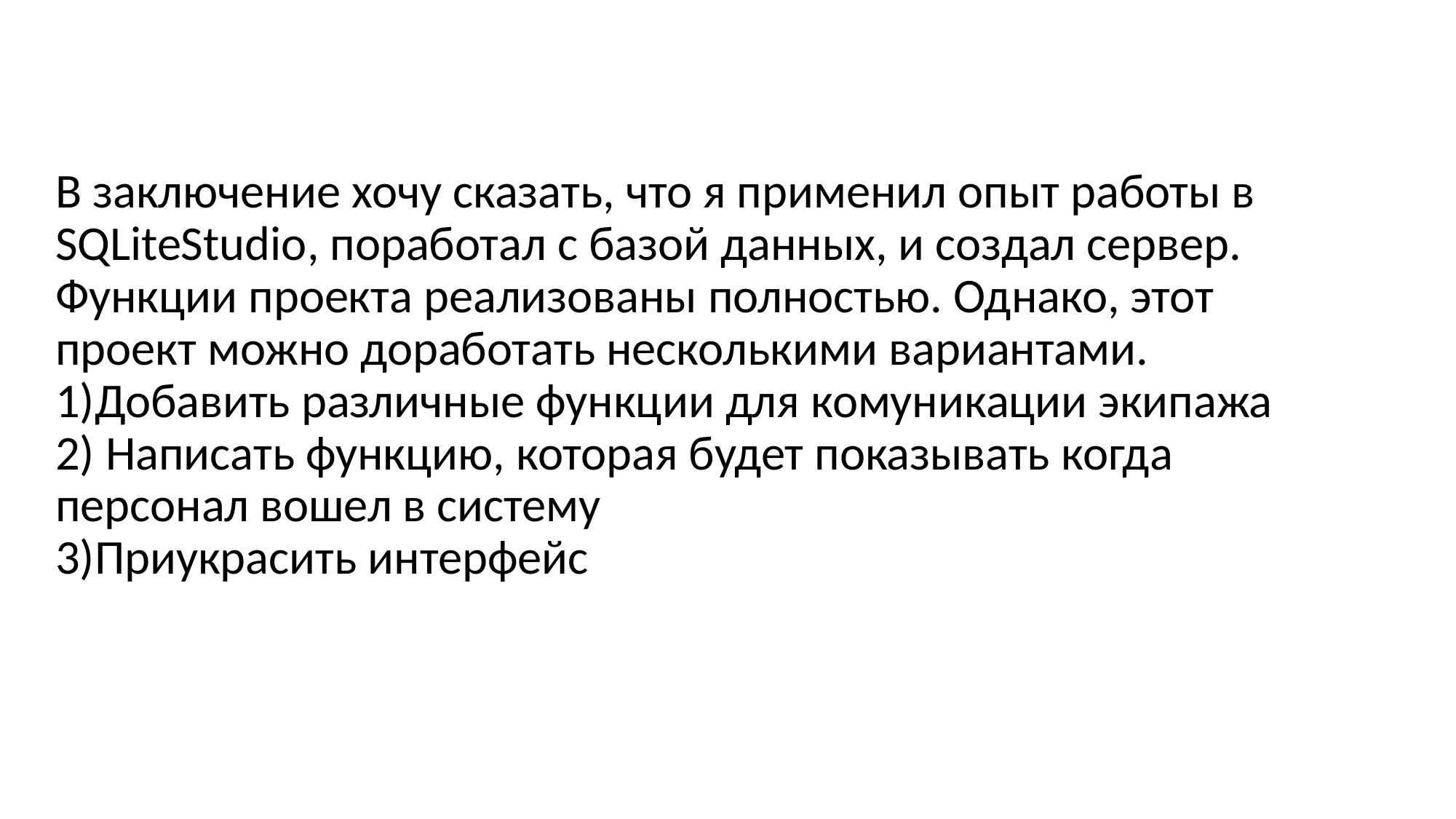

# В заключение хочу сказать, что я применил опыт работы в SQLiteStudio, поработал с базой данных, и создал сервер. Функции проекта реализованы полностью. Однако, этот проект можно доработать несколькими вариантами. 1)Добавить различные функции для комуникации экипажа 2) Написать функцию, которая будет показывать когда персонал вошел в систему 3)Приукрасить интерфейс